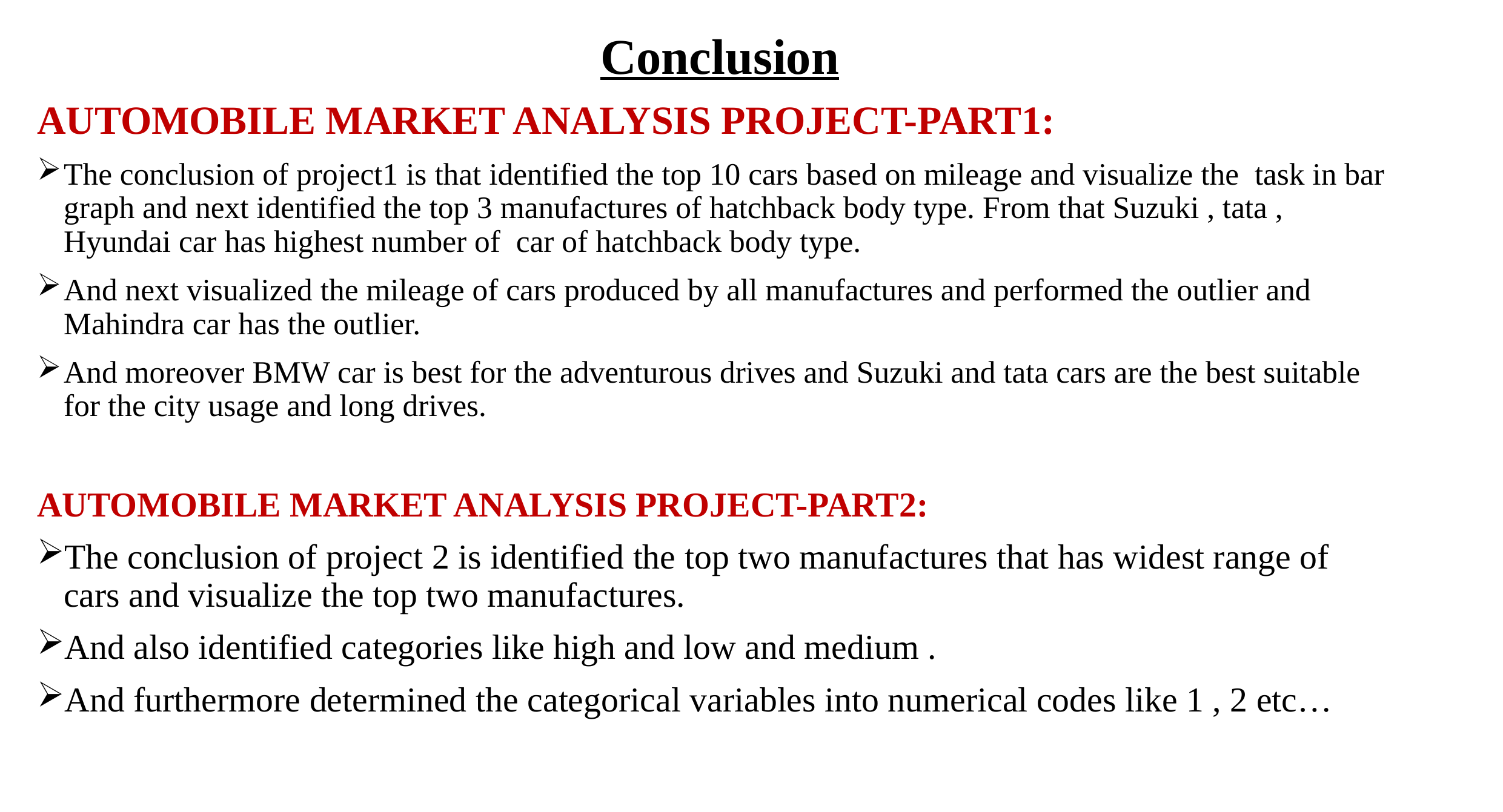

Conclusion
AUTOMOBILE MARKET ANALYSIS PROJECT-PART1:
The conclusion of project1 is that identified the top 10 cars based on mileage and visualize the  task in bar graph and next identified the top 3 manufactures of hatchback body type. From that Suzuki , tata , Hyundai car has highest number of  car of hatchback body type.
And next visualized the mileage of cars produced by all manufactures and performed the outlier and Mahindra car has the outlier.
And moreover BMW car is best for the adventurous drives and Suzuki and tata cars are the best suitable for the city usage and long drives.

AUTOMOBILE MARKET ANALYSIS PROJECT-PART2:
The conclusion of project 2 is identified the top two manufactures that has widest range of cars and visualize the top two manufactures.
And also identified categories like high and low and medium .
And furthermore determined the categorical variables into numerical codes like 1 , 2 etc…